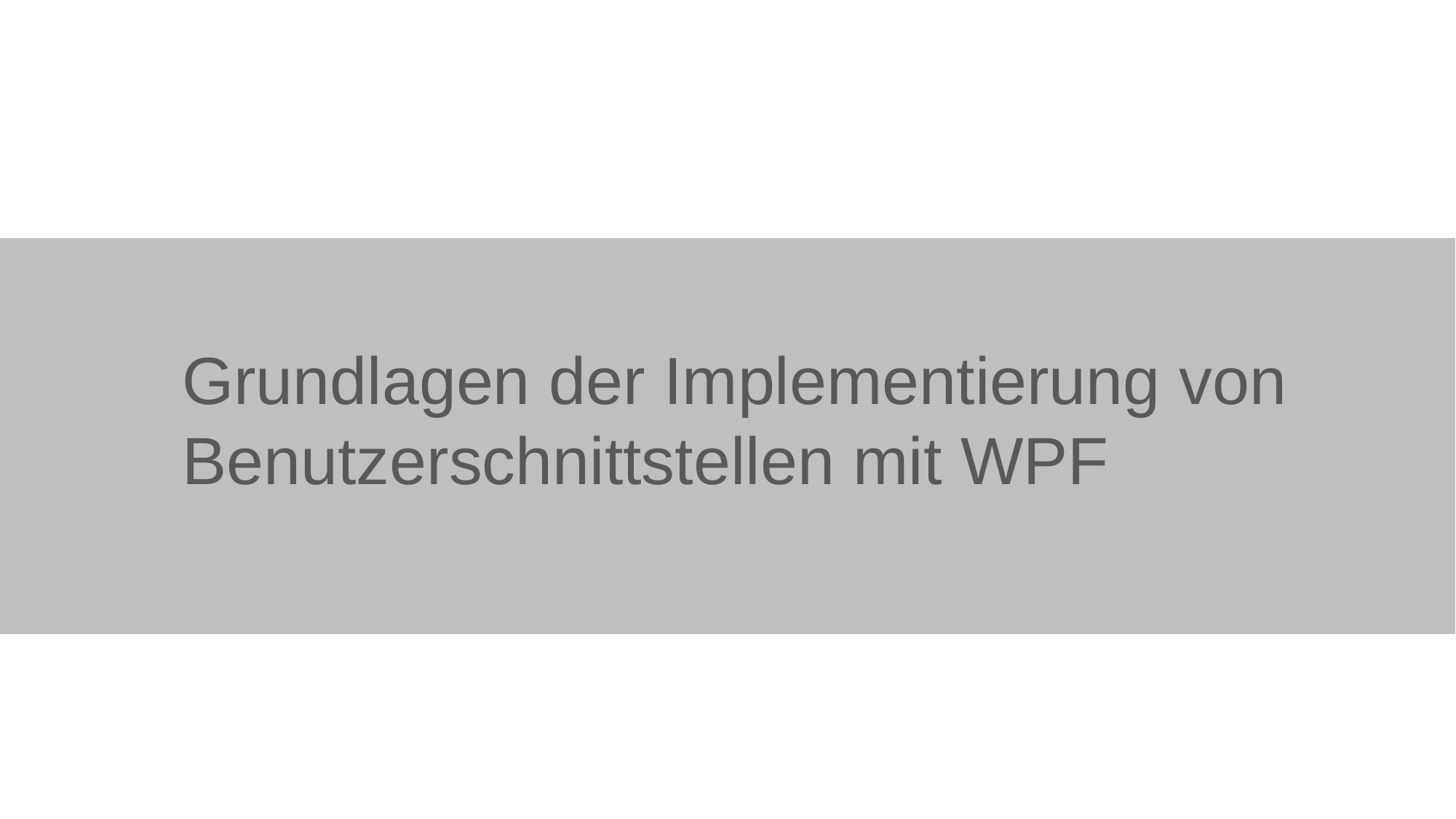

# Grundlagen der Implementierung von Benutzerschnittstellen mit WPF